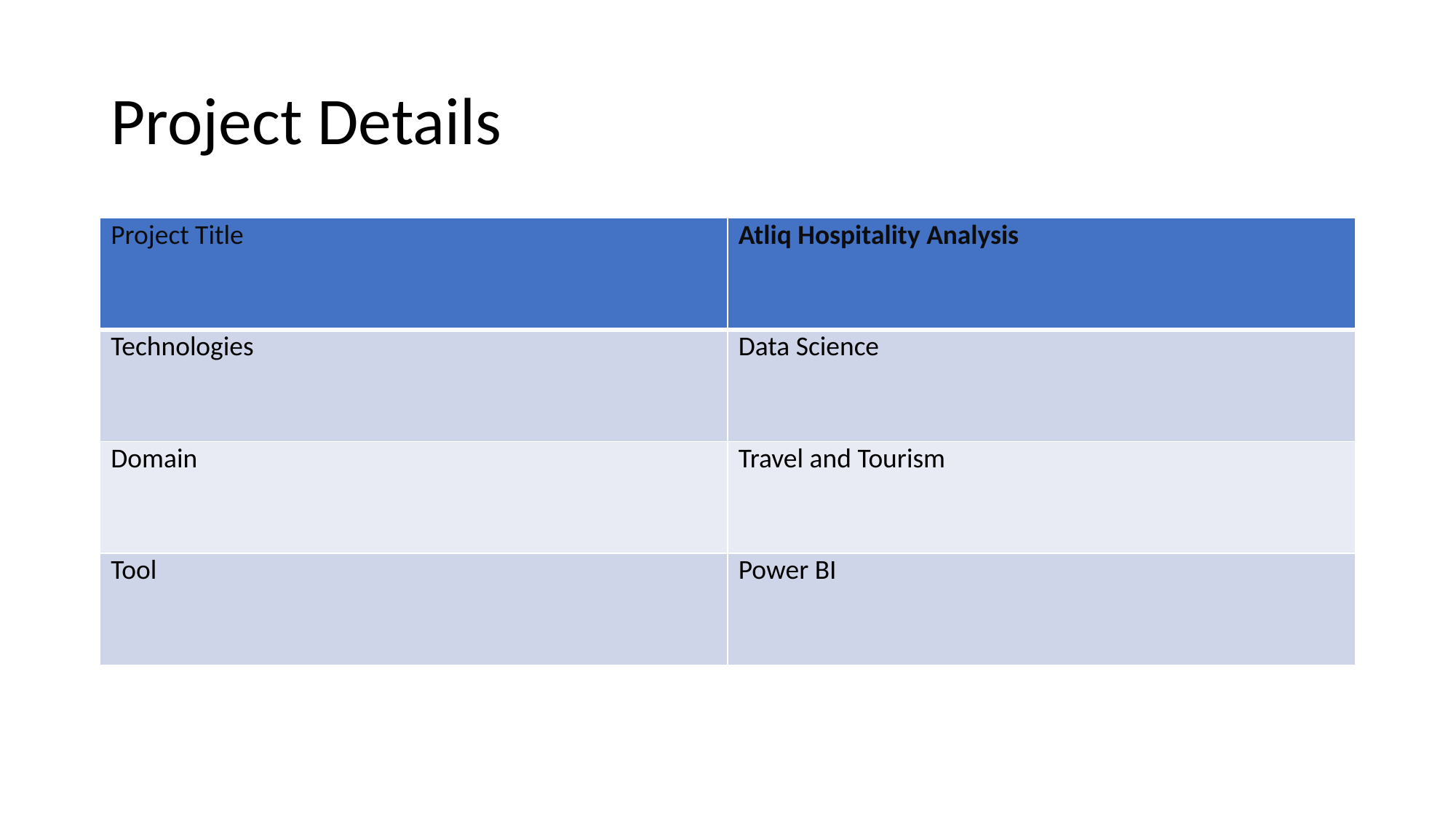

# Project Details
| Project Title | Atliq Hospitality Analysis |
| --- | --- |
| Technologies | Data Science |
| Domain | Travel and Tourism |
| Tool | Power BI |